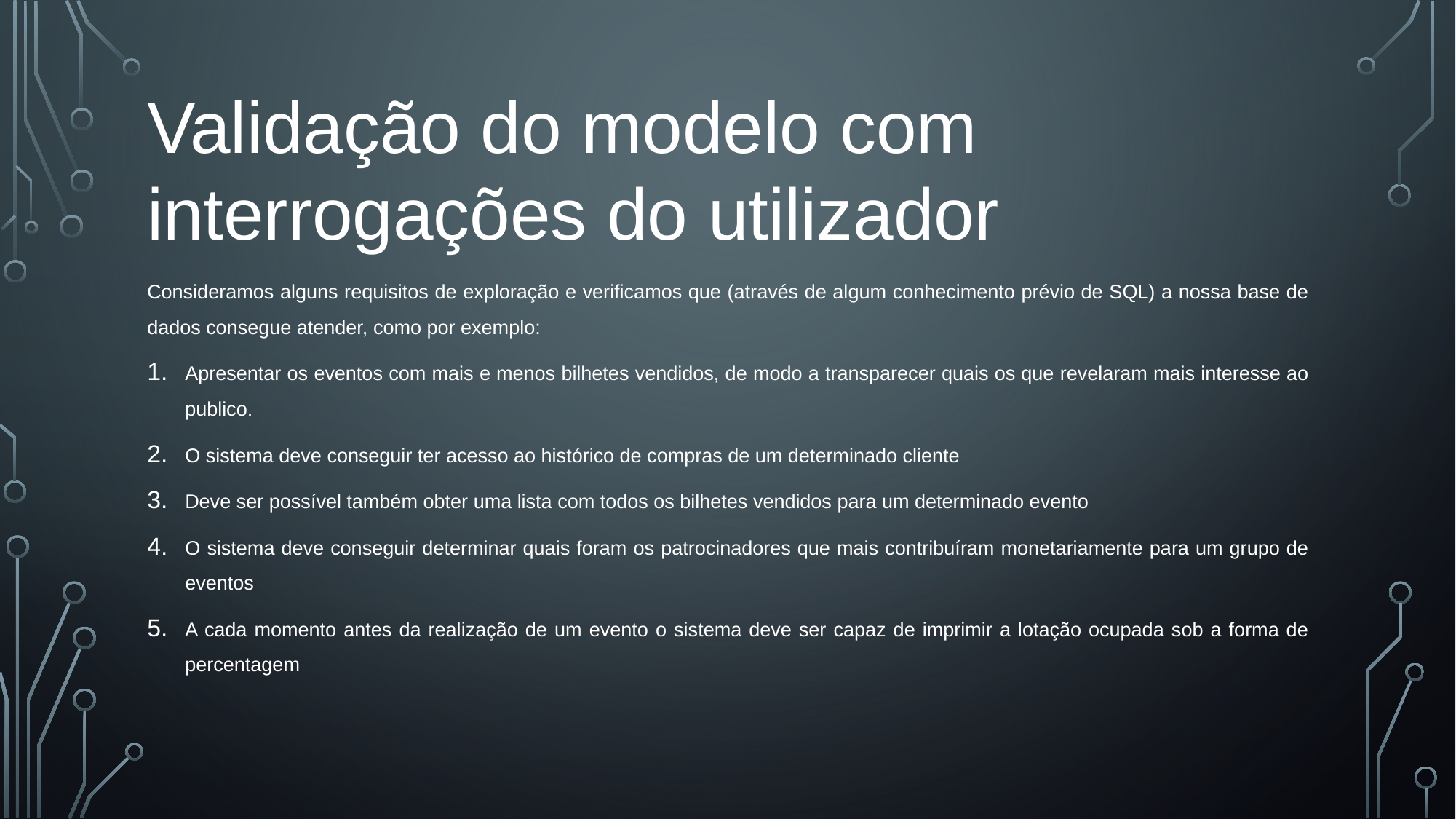

Validação do modelo com interrogações do utilizador
Consideramos alguns requisitos de exploração e verificamos que (através de algum conhecimento prévio de SQL) a nossa base de dados consegue atender, como por exemplo:
Apresentar os eventos com mais e menos bilhetes vendidos, de modo a transparecer quais os que revelaram mais interesse ao publico.
O sistema deve conseguir ter acesso ao histórico de compras de um determinado cliente
Deve ser possível também obter uma lista com todos os bilhetes vendidos para um determinado evento
O sistema deve conseguir determinar quais foram os patrocinadores que mais contribuíram monetariamente para um grupo de eventos
A cada momento antes da realização de um evento o sistema deve ser capaz de imprimir a lotação ocupada sob a forma de percentagem